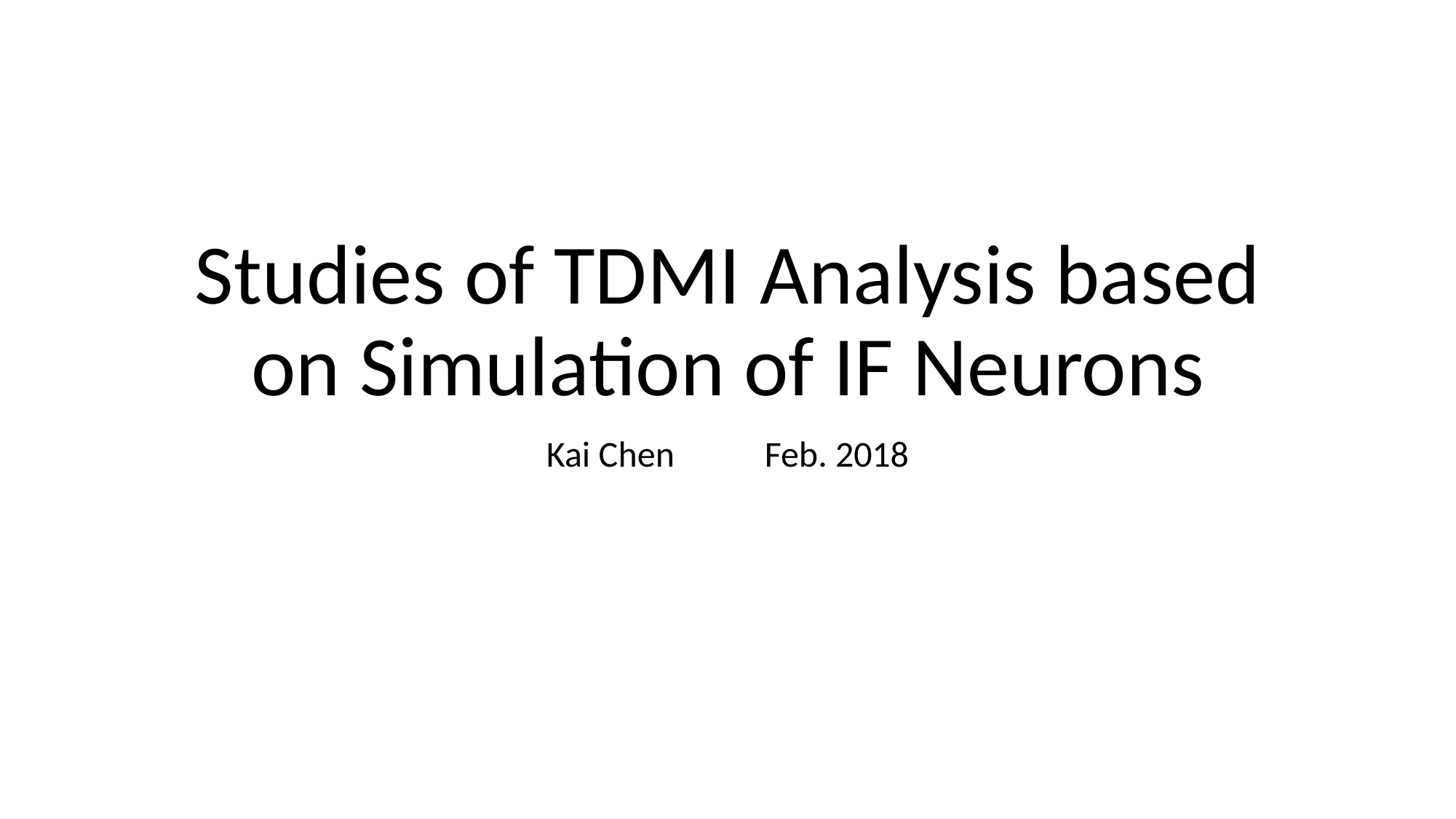

# Studies of TDMI Analysis based on Simulation of IF Neurons
Kai Chen	Feb. 2018